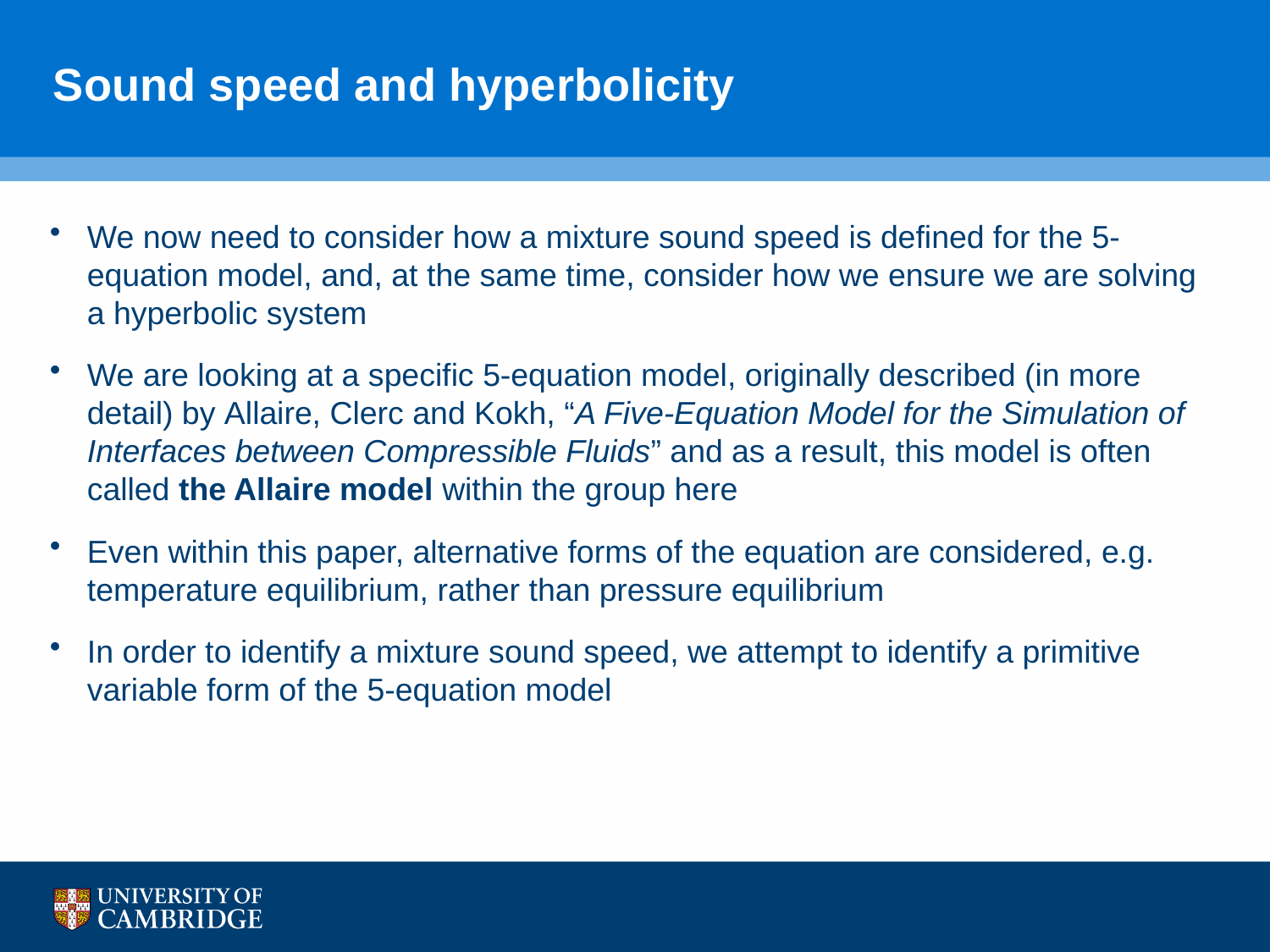

# Sound speed and hyperbolicity
We now need to consider how a mixture sound speed is defined for the 5-equation model, and, at the same time, consider how we ensure we are solving a hyperbolic system
We are looking at a specific 5-equation model, originally described (in more detail) by Allaire, Clerc and Kokh, “A Five-Equation Model for the Simulation of Interfaces between Compressible Fluids” and as a result, this model is often called the Allaire model within the group here
Even within this paper, alternative forms of the equation are considered, e.g. temperature equilibrium, rather than pressure equilibrium
In order to identify a mixture sound speed, we attempt to identify a primitive variable form of the 5-equation model